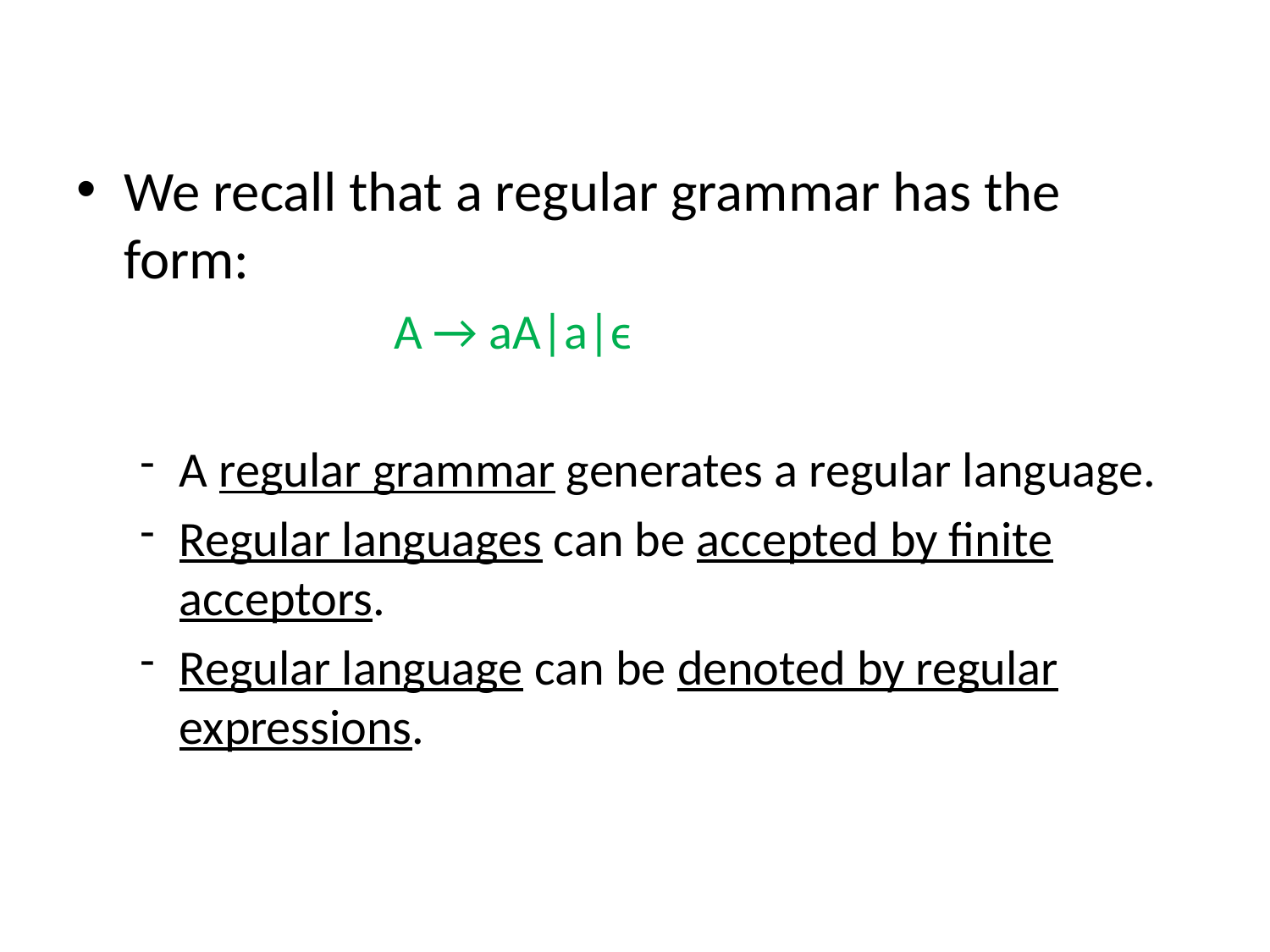

#
We recall that a regular grammar has the form:
		A → aA|a|ϵ

A regular grammar generates a regular language.
Regular languages can be accepted by finite acceptors.
Regular language can be denoted by regular expressions.